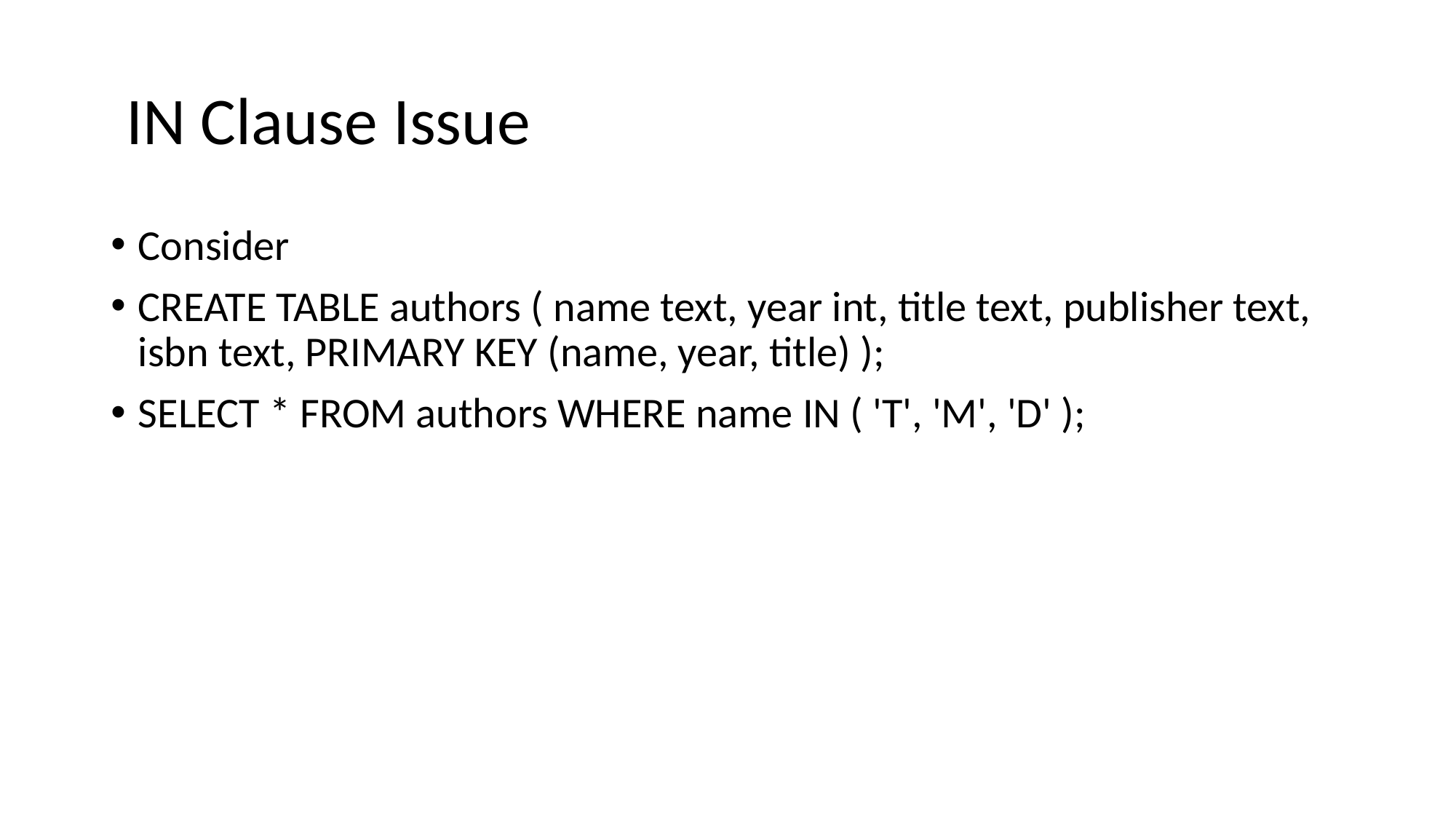

# IN Clause Issue
Consider
CREATE TABLE authors ( name text, year int, title text, publisher text, isbn text, PRIMARY KEY (name, year, title) );
SELECT * FROM authors WHERE name IN ( 'T', 'M', 'D' );